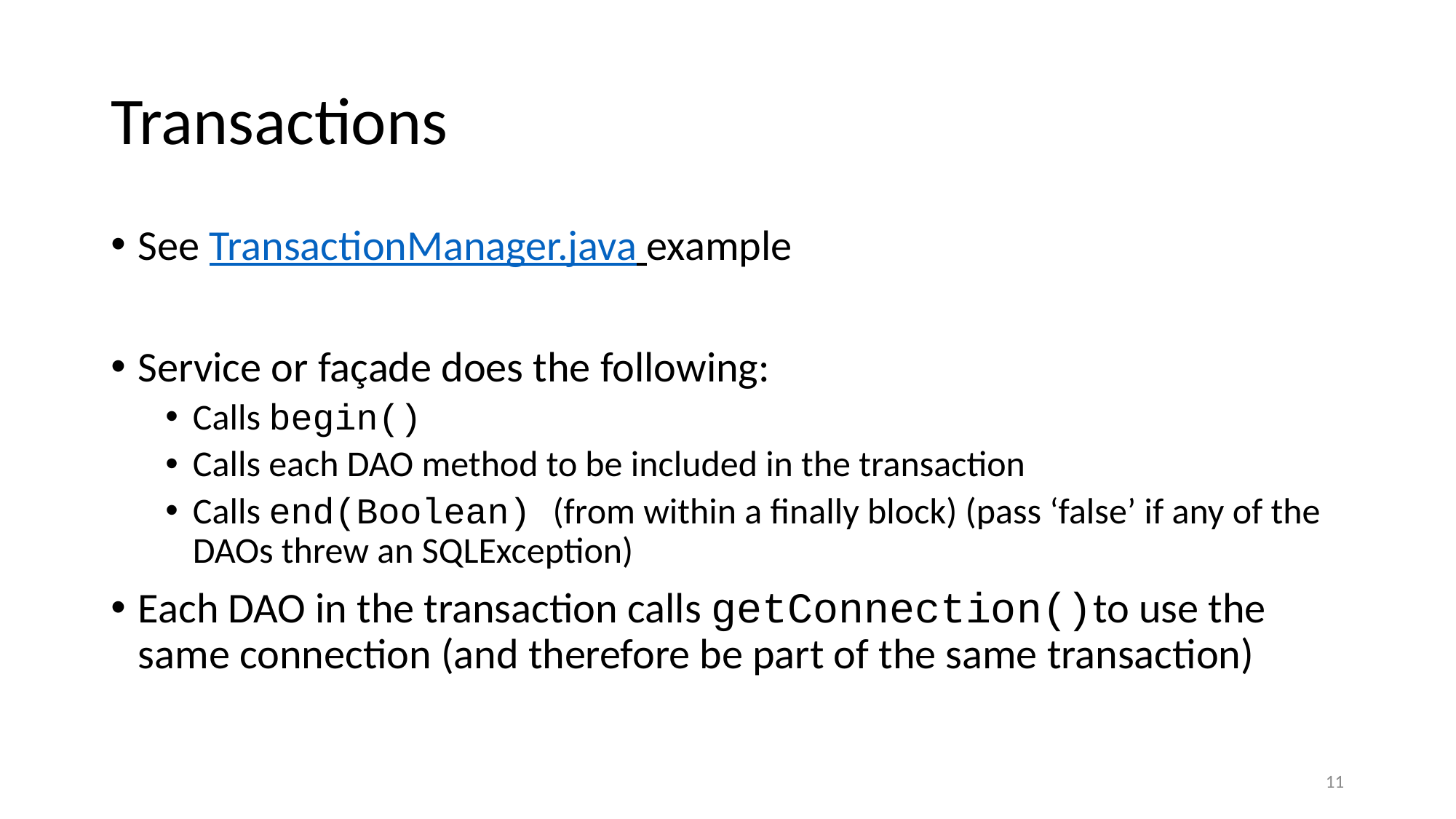

# Transactions
See TransactionManager.java example

Service or façade does the following:
Calls begin()
Calls each DAO method to be included in the transaction
Calls end(Boolean) (from within a finally block) (pass ‘false’ if any of the DAOs threw an SQLException)
Each DAO in the transaction calls getConnection()to use the same connection (and therefore be part of the same transaction)
11